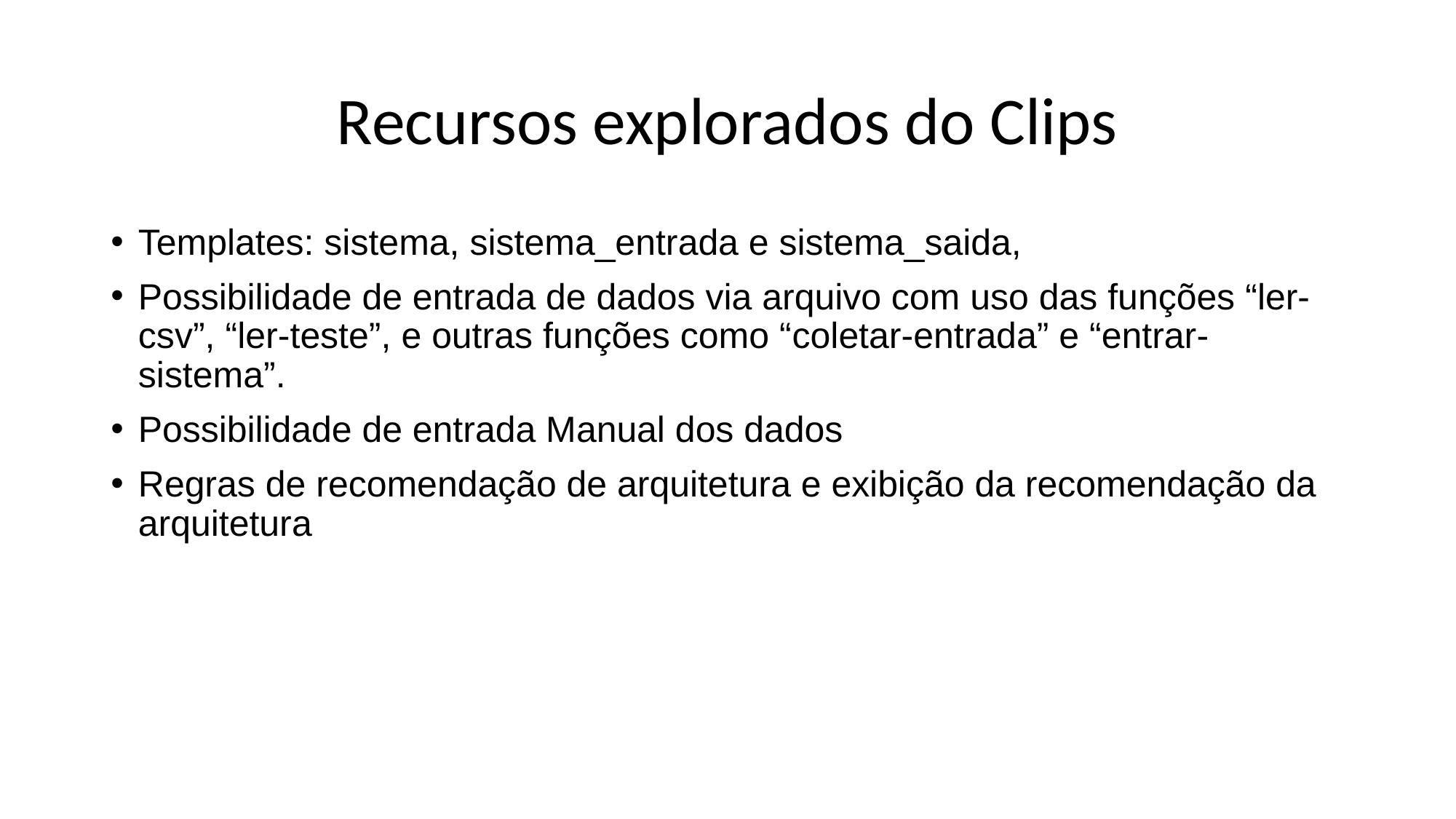

# Recursos explorados do Clips
Templates: sistema, sistema_entrada e sistema_saida,
Possibilidade de entrada de dados via arquivo com uso das funções “ler-csv”, “ler-teste”, e outras funções como “coletar-entrada” e “entrar-sistema”.
Possibilidade de entrada Manual dos dados
Regras de recomendação de arquitetura e exibição da recomendação da arquitetura